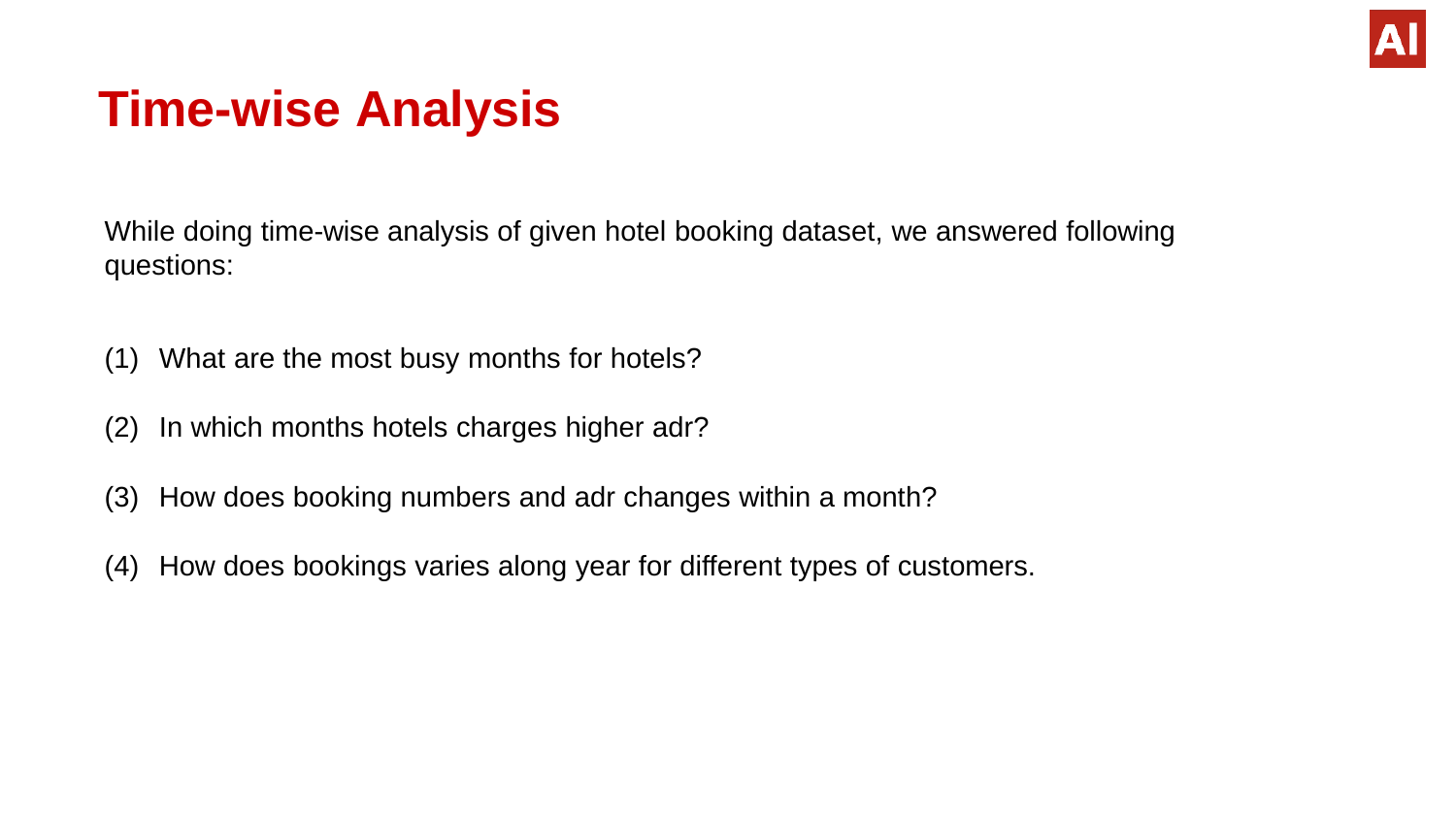

# Time-wise Analysis
While doing time-wise analysis of given hotel booking dataset, we answered following questions:

What are the most busy months for hotels?

In which months hotels charges higher adr?

How does booking numbers and adr changes within a month?

How does bookings varies along year for different types of customers.